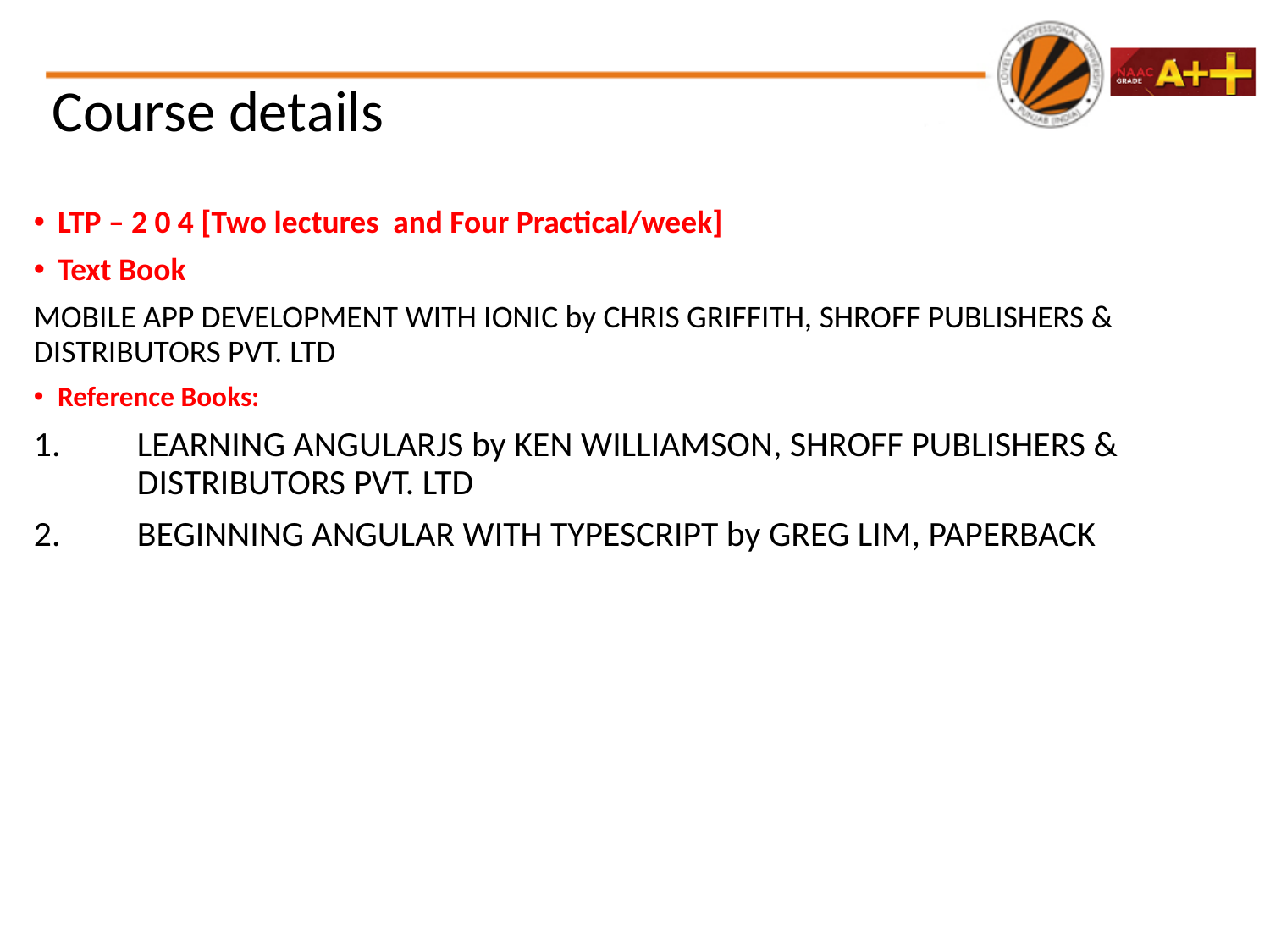

# Course details

LTP – 2 0 4 [Two lectures  and Four Practical/week]
Text Book
MOBILE APP DEVELOPMENT WITH IONIC by CHRIS GRIFFITH, SHROFF PUBLISHERS & DISTRIBUTORS PVT. LTD
Reference Books:
LEARNING ANGULARJS by KEN WILLIAMSON, SHROFF PUBLISHERS & DISTRIBUTORS PVT. LTD
BEGINNING ANGULAR WITH TYPESCRIPT by GREG LIM, PAPERBACK